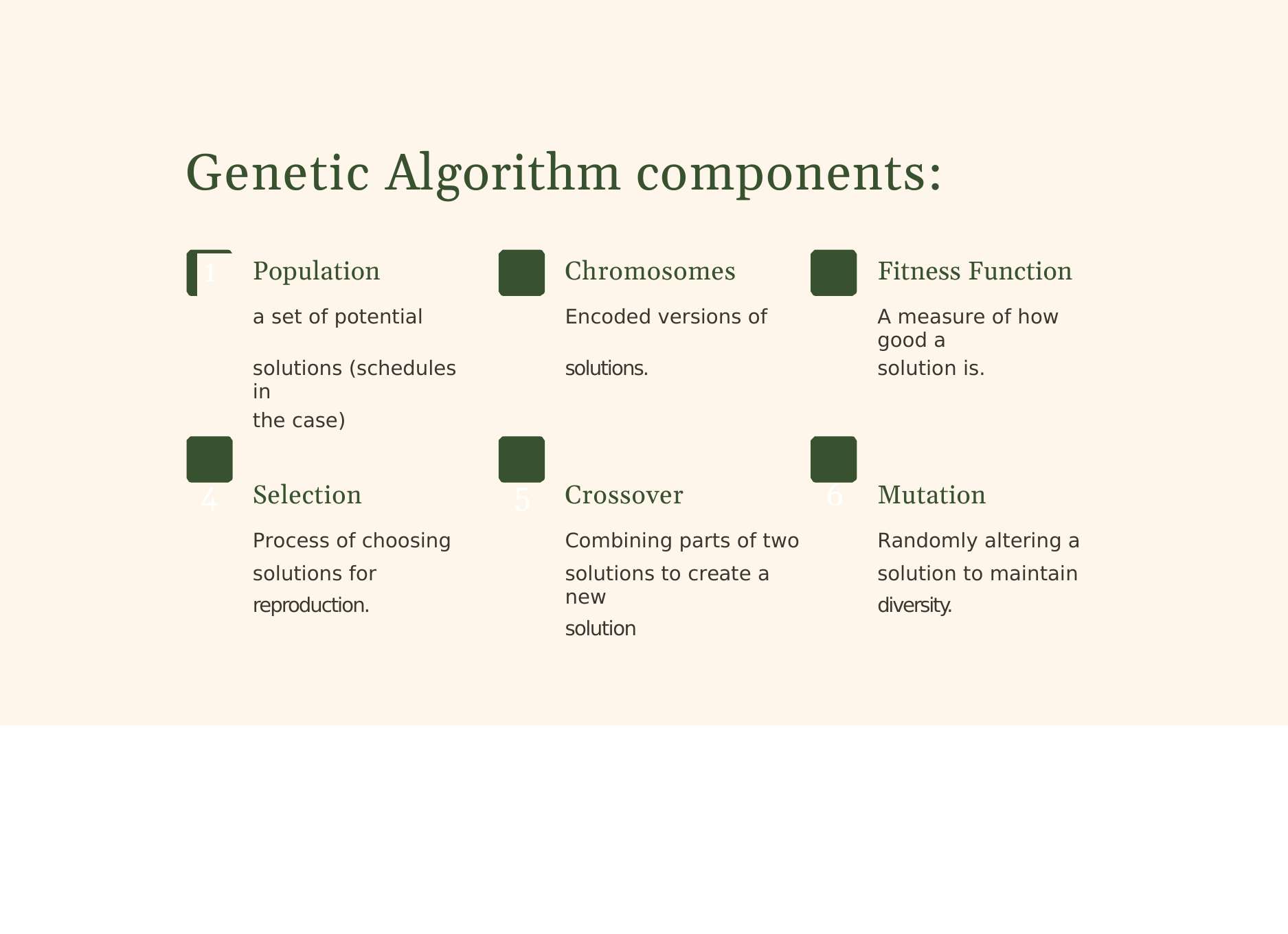

# Genetic Algorithm components:

| 1 | Population | 2 | Chromosomes | 3 | Fitness Function |
| --- | --- | --- | --- | --- | --- |
|  | a set of potential |  | Encoded versions of |  | A measure of how good a |
|  | solutions (schedules in |  | solutions. |  | solution is. |
|  | the case) |  |  |  |  |
| 4 | Selection | 5 | Crossover | 6 | Mutation |
|  | Process of choosing |  | Combining parts of two |  | Randomly altering a |
|  | solutions for reproduction. |  | solutions to create a new solution |  | solution to maintain diversity. |